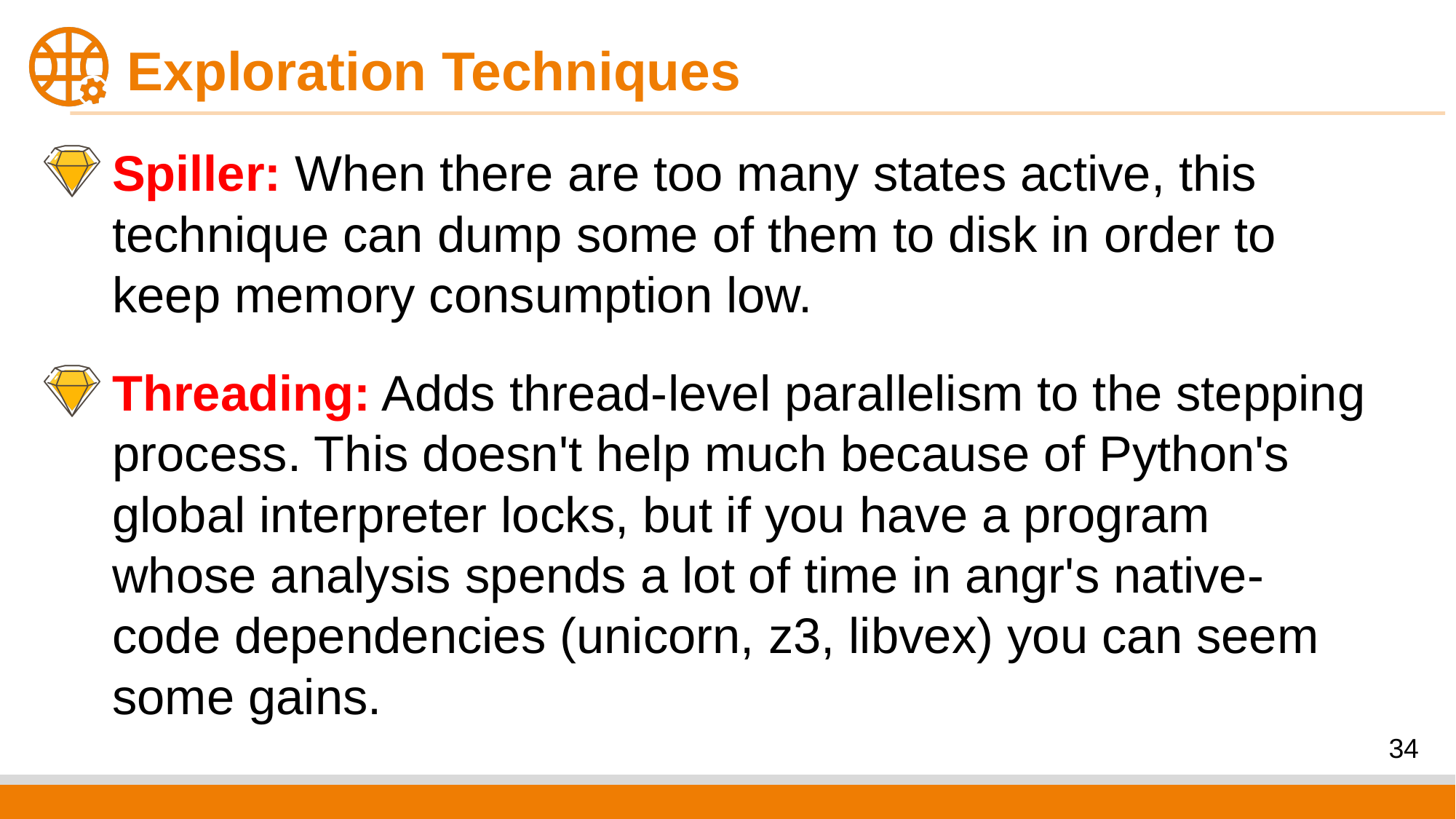

Exploration Techniques
Spiller: When there are too many states active, this technique can dump some of them to disk in order to keep memory consumption low.
Threading: Adds thread-level parallelism to the stepping process. This doesn't help much because of Python's global interpreter locks, but if you have a program whose analysis spends a lot of time in angr's native-code dependencies (unicorn, z3, libvex) you can seem some gains.